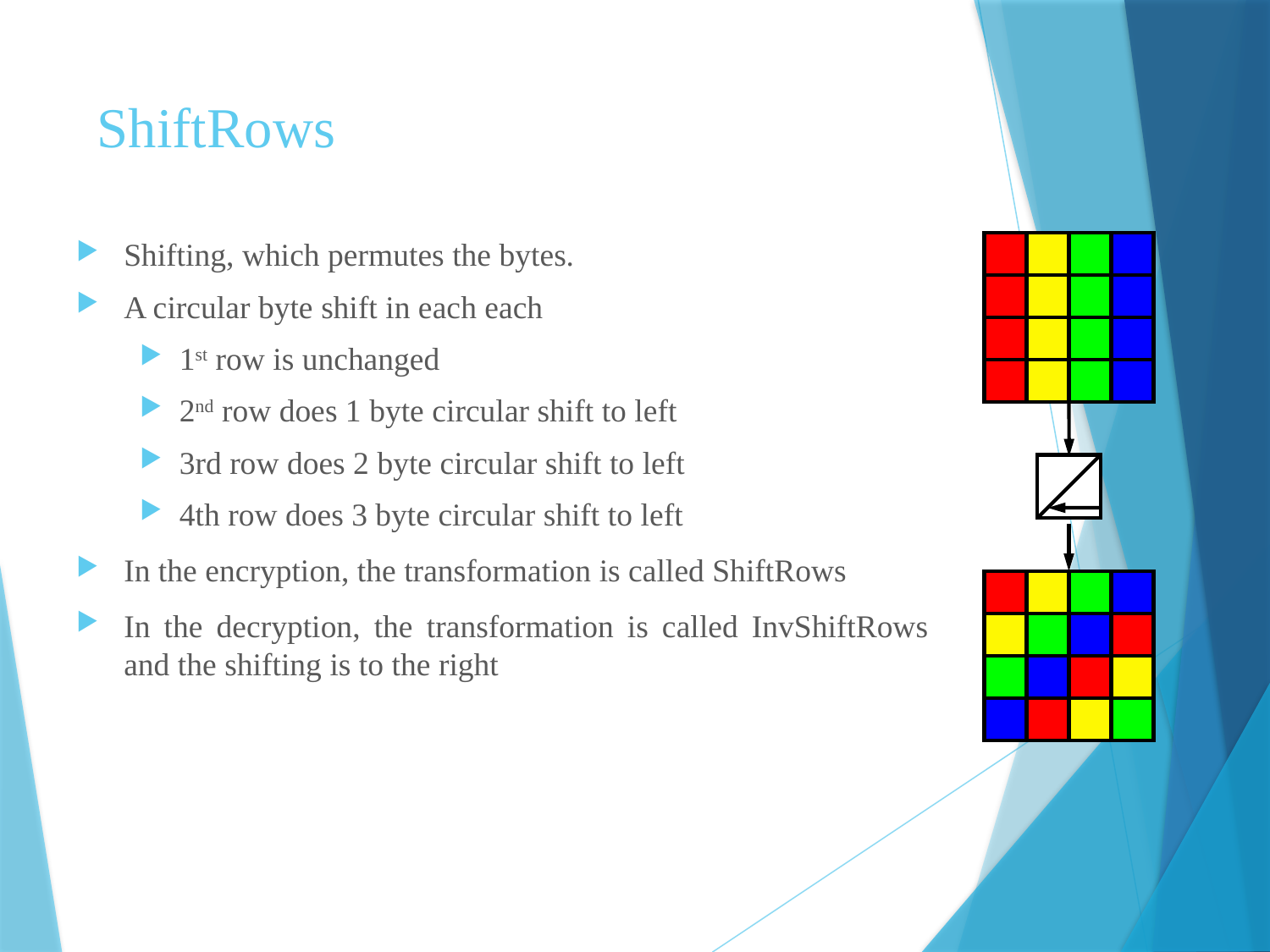

# ShiftRows
Shifting, which permutes the bytes.
A circular byte shift in each each
1st row is unchanged
2nd row does 1 byte circular shift to left
3rd row does 2 byte circular shift to left
4th row does 3 byte circular shift to left
In the encryption, the transformation is called ShiftRows
In the decryption, the transformation is called InvShiftRows and the shifting is to the right